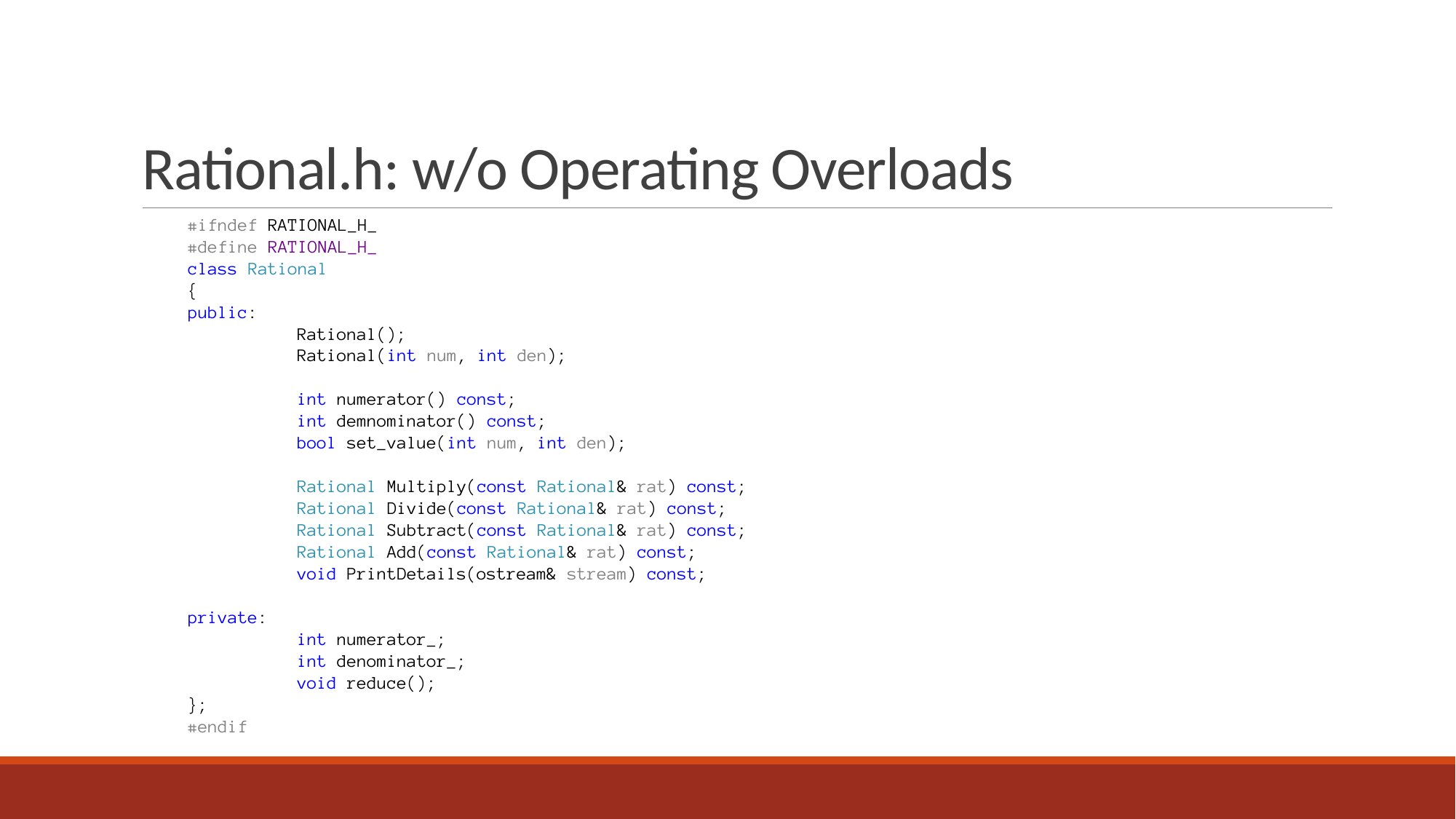

# Rational.h: w/o Operating Overloads
#ifndef RATIONAL_H_
#define RATIONAL_H_
class Rational
{
public:
	Rational();
	Rational(int num, int den);

	int numerator() const;
	int demnominator() const;
	bool set_value(int num, int den);

	Rational Multiply(const Rational& rat) const;
	Rational Divide(const Rational& rat) const;
	Rational Subtract(const Rational& rat) const;
	Rational Add(const Rational& rat) const;
	void PrintDetails(ostream& stream) const;

private:
	int numerator_;
	int denominator_;
	void reduce();
};
#endif